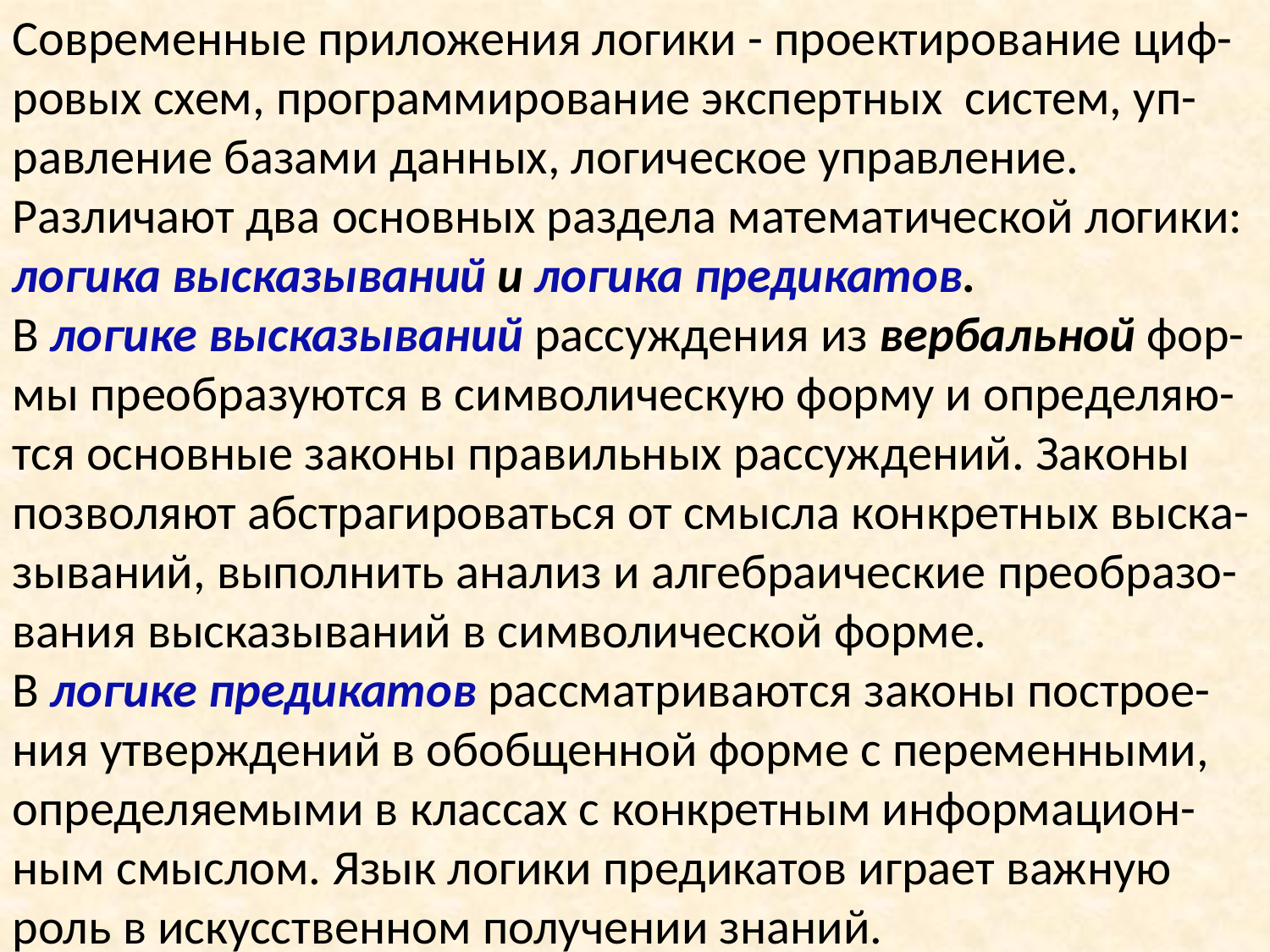

Современные приложения логики - проектирование циф-ровых схем, программирование экспертных  систем, уп-равление базами данных, логическое управление.
Различают два основных раздела математической логики: логика высказываний и логика предикатов.
В логике высказываний рассуждения из вербальной фор-мы преобразуются в символическую форму и определяю-тся основные законы правильных рассуждений. Законы позволяют абстрагироваться от смысла конкретных выска-зываний, выполнить анализ и алгебраические преобразо-вания высказываний в символической форме.
В логике предикатов рассматриваются законы построе-ния утверждений в обобщенной форме с переменными, определяемыми в классах с конкретным информацион-ным смыслом. Язык логики предикатов играет важную роль в искусственном получении знаний.